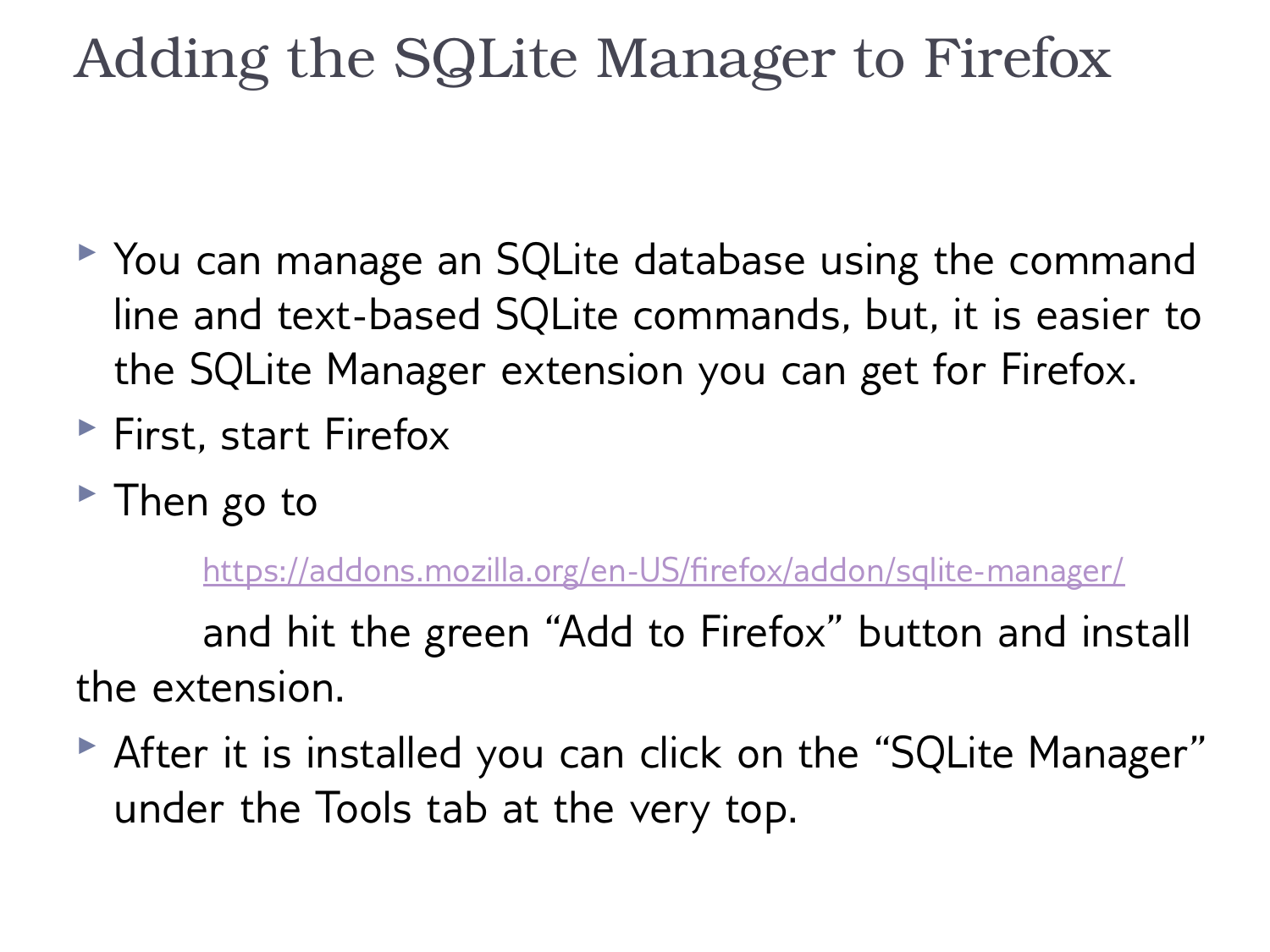

# Adding the SQLite Manager to Firefox
You can manage an SQLite database using the command line and text-based SQLite commands, but, it is easier to the SQLite Manager extension you can get for Firefox.
First, start Firefox
Then go to
	https://addons.mozilla.org/en-US/firefox/addon/sqlite-manager/
	and hit the green “Add to Firefox” button and install 	the extension.
After it is installed you can click on the “SQLite Manager” under the Tools tab at the very top.